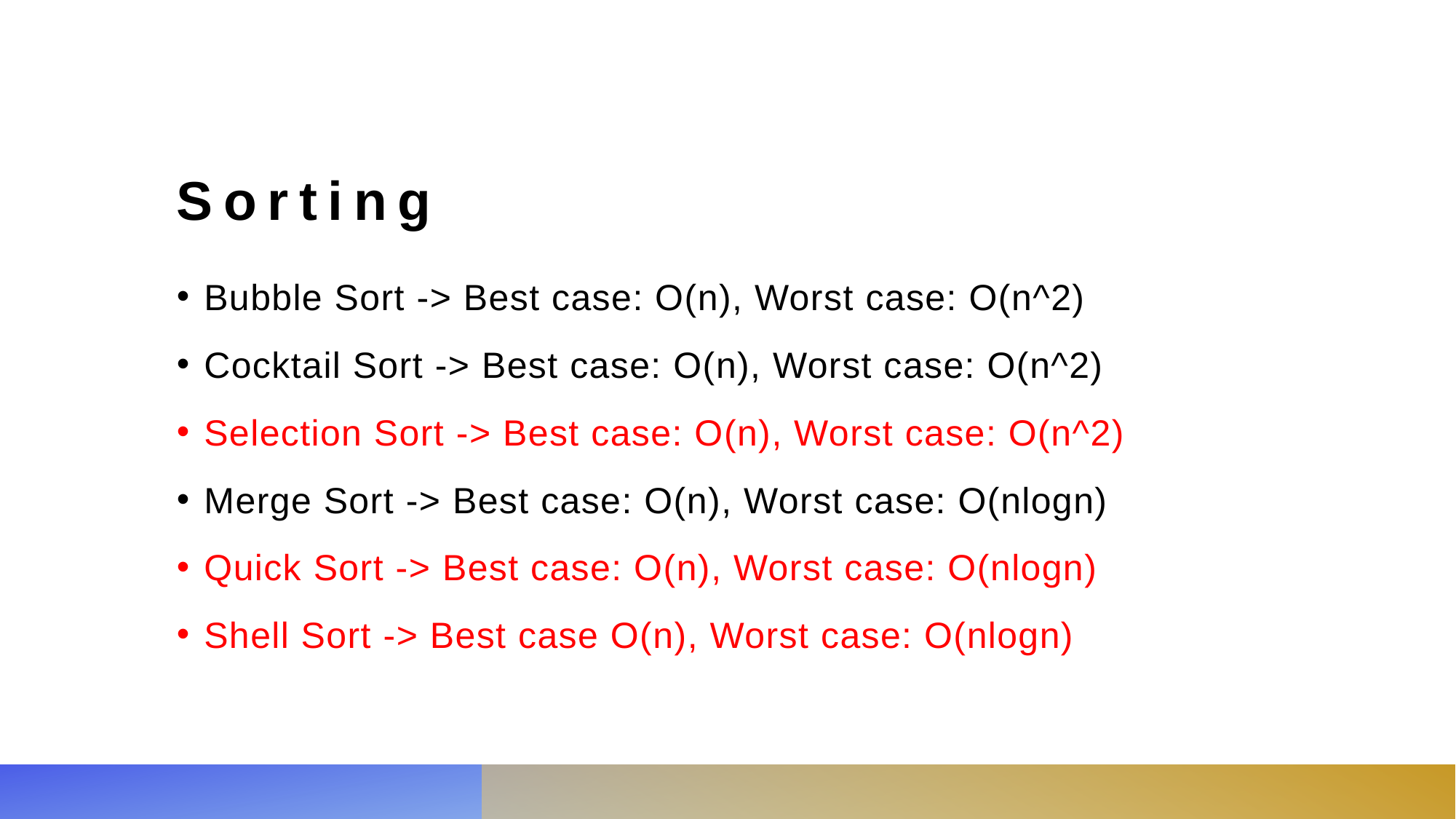

# Sorting
Bubble Sort -> Best case: O(n), Worst case: O(n^2)
Cocktail Sort -> Best case: O(n), Worst case: O(n^2)
Selection Sort -> Best case: O(n), Worst case: O(n^2)
Merge Sort -> Best case: O(n), Worst case: O(nlogn)
Quick Sort -> Best case: O(n), Worst case: O(nlogn)
Shell Sort -> Best case O(n), Worst case: O(nlogn)